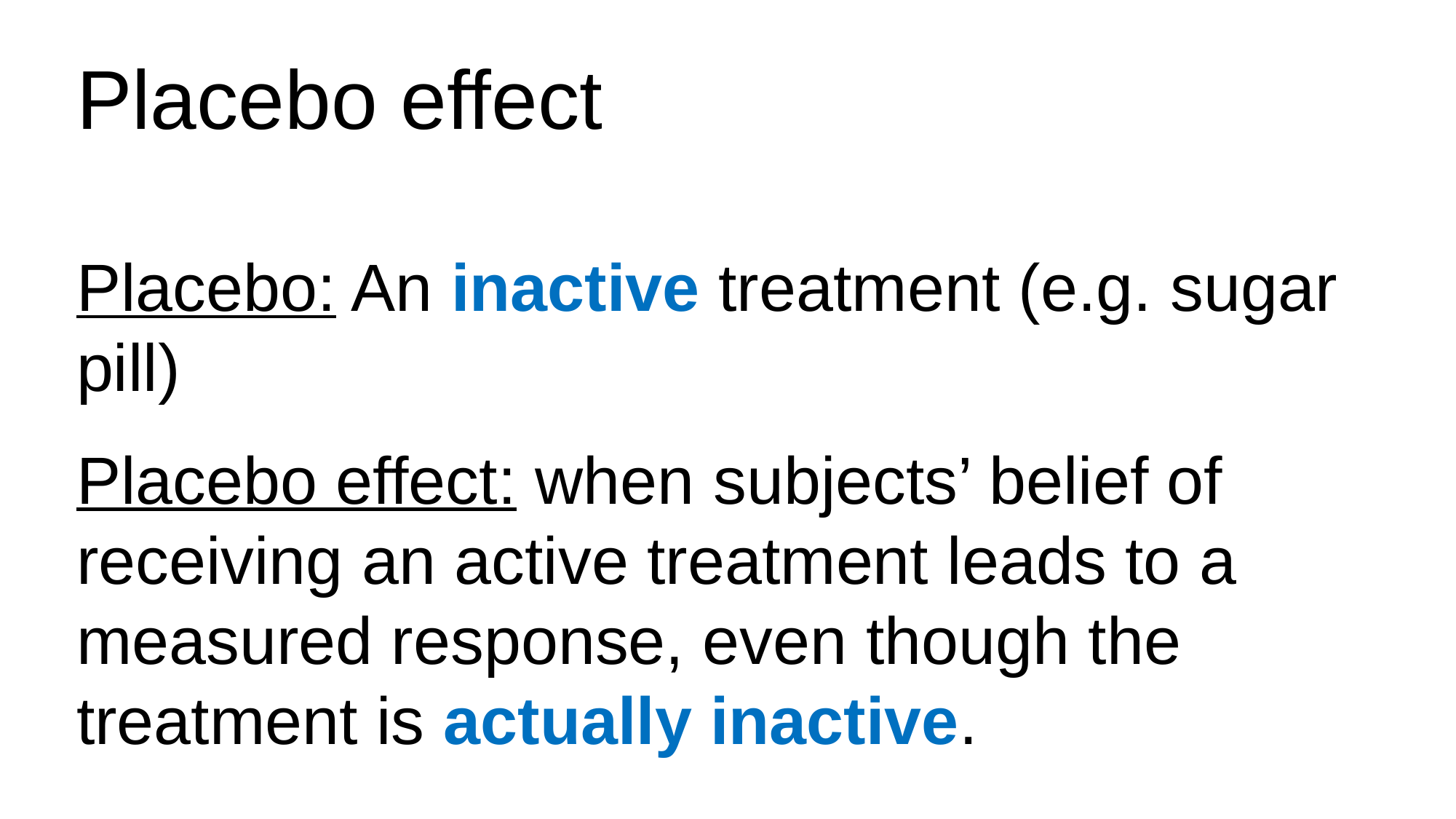

Placebo effect
Placebo: An inactive treatment (e.g. sugar pill)

Placebo effect: when subjects’ belief of receiving an active treatment leads to a measured response, even though the treatment is actually inactive.